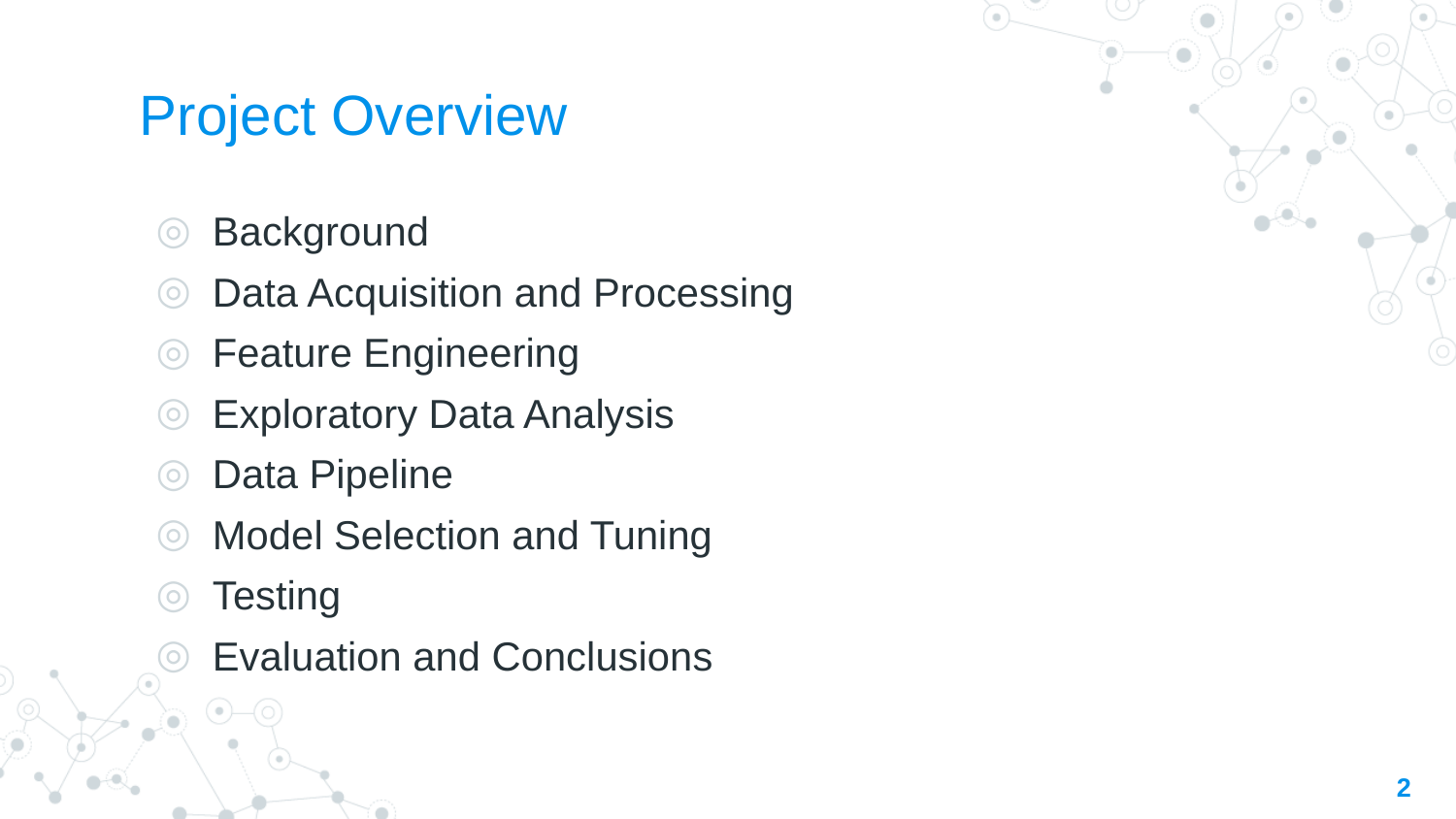

# Project Overview
Background
Data Acquisition and Processing
Feature Engineering
Exploratory Data Analysis
Data Pipeline
Model Selection and Tuning
Testing
Evaluation and Conclusions

2